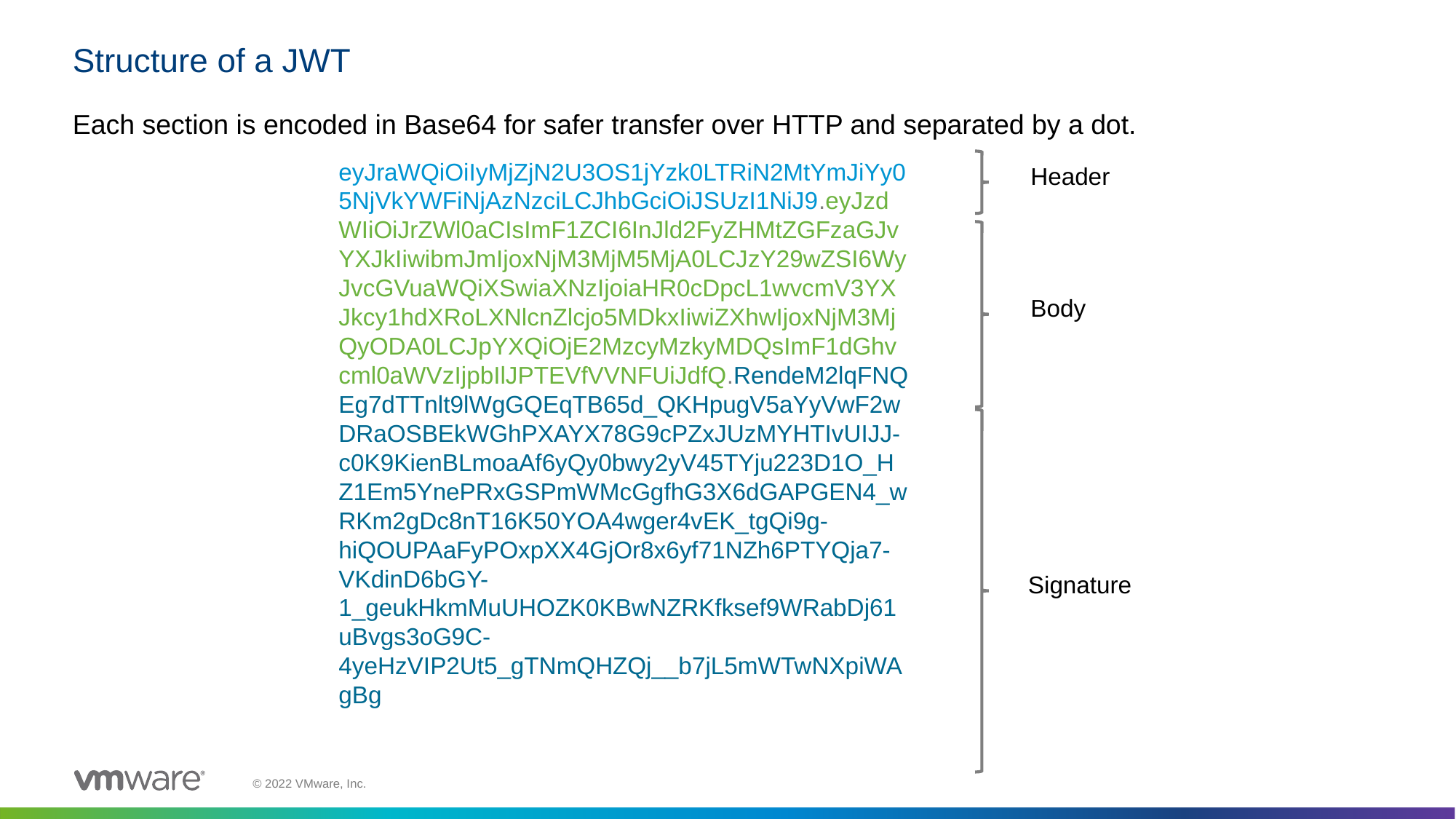

# Structure of a JWT
Each section is encoded in Base64 for safer transfer over HTTP and separated by a dot.

eyJraWQiOiIyMjZjN2U3OS1jYzk0LTRiN2MtYmJiYy05NjVkYWFiNjAzNzciLCJhbGciOiJSUzI1NiJ9.eyJzdWIiOiJrZWl0aCIsImF1ZCI6InJld2FyZHMtZGFzaGJvYXJkIiwibmJmIjoxNjM3MjM5MjA0LCJzY29wZSI6WyJvcGVuaWQiXSwiaXNzIjoiaHR0cDpcL1wvcmV3YXJkcy1hdXRoLXNlcnZlcjo5MDkxIiwiZXhwIjoxNjM3MjQyODA0LCJpYXQiOjE2MzcyMzkyMDQsImF1dGhvcml0aWVzIjpbIlJPTEVfVVNFUiJdfQ.RendeM2lqFNQEg7dTTnlt9lWgGQEqTB65d_QKHpugV5aYyVwF2wDRaOSBEkWGhPXAYX78G9cPZxJUzMYHTIvUIJJ-c0K9KienBLmoaAf6yQy0bwy2yV45TYju223D1O_HZ1Em5YnePRxGSPmWMcGgfhG3X6dGAPGEN4_wRKm2gDc8nT16K50YOA4wger4vEK_tgQi9g-hiQOUPAaFyPOxpXX4GjOr8x6yf71NZh6PTYQja7-VKdinD6bGY-1_geukHkmMuUHOZK0KBwNZRKfksef9WRabDj61uBvgs3oG9C-4yeHzVIP2Ut5_gTNmQHZQj__b7jL5mWTwNXpiWAgBg

Header

Body

Signature
M02_Spring Security Fundamentals      |     1 - 31